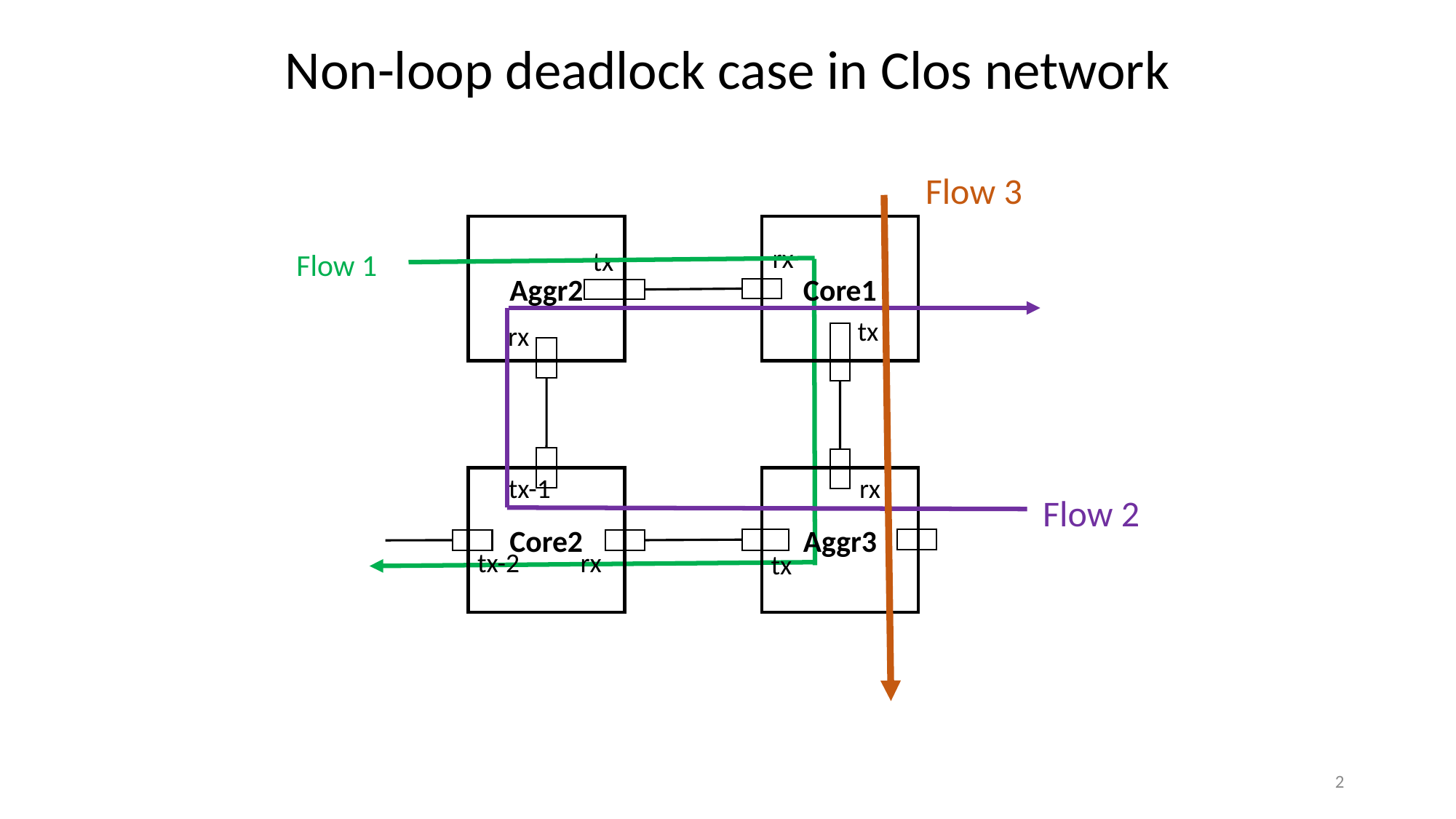

Non-loop deadlock case in Clos network
Flow 3
Aggr2
Core1
rx
tx
Flow 1

tx
rx

tx-1
rx
Core2
Aggr3
Flow 2

tx-2
rx
tx
2